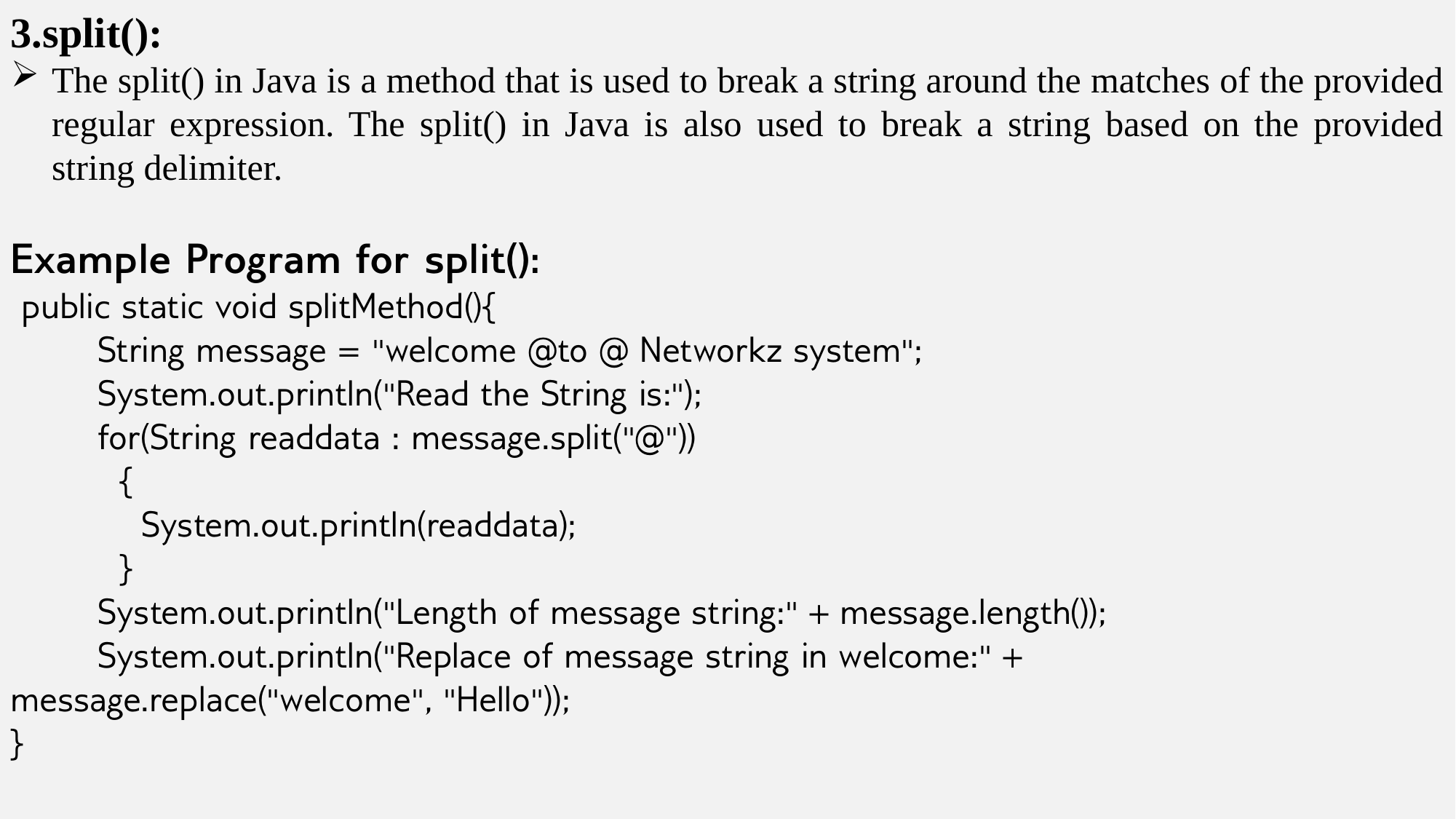

3.split():
The split() in Java is a method that is used to break a string around the matches of the provided regular expression. The split() in Java is also used to break a string based on the provided string delimiter.

Example Program for split():
 public static void splitMethod(){
        String message = "welcome @to @ Networkz system";
        System.out.println("Read the String is:");
        for(String readdata : message.split("@"))
	{
            System.out.println(readdata);
	}
        System.out.println("Length of message string:" + message.length());
        System.out.println("Replace of message string in welcome:" + message.replace("welcome", "Hello"));
}